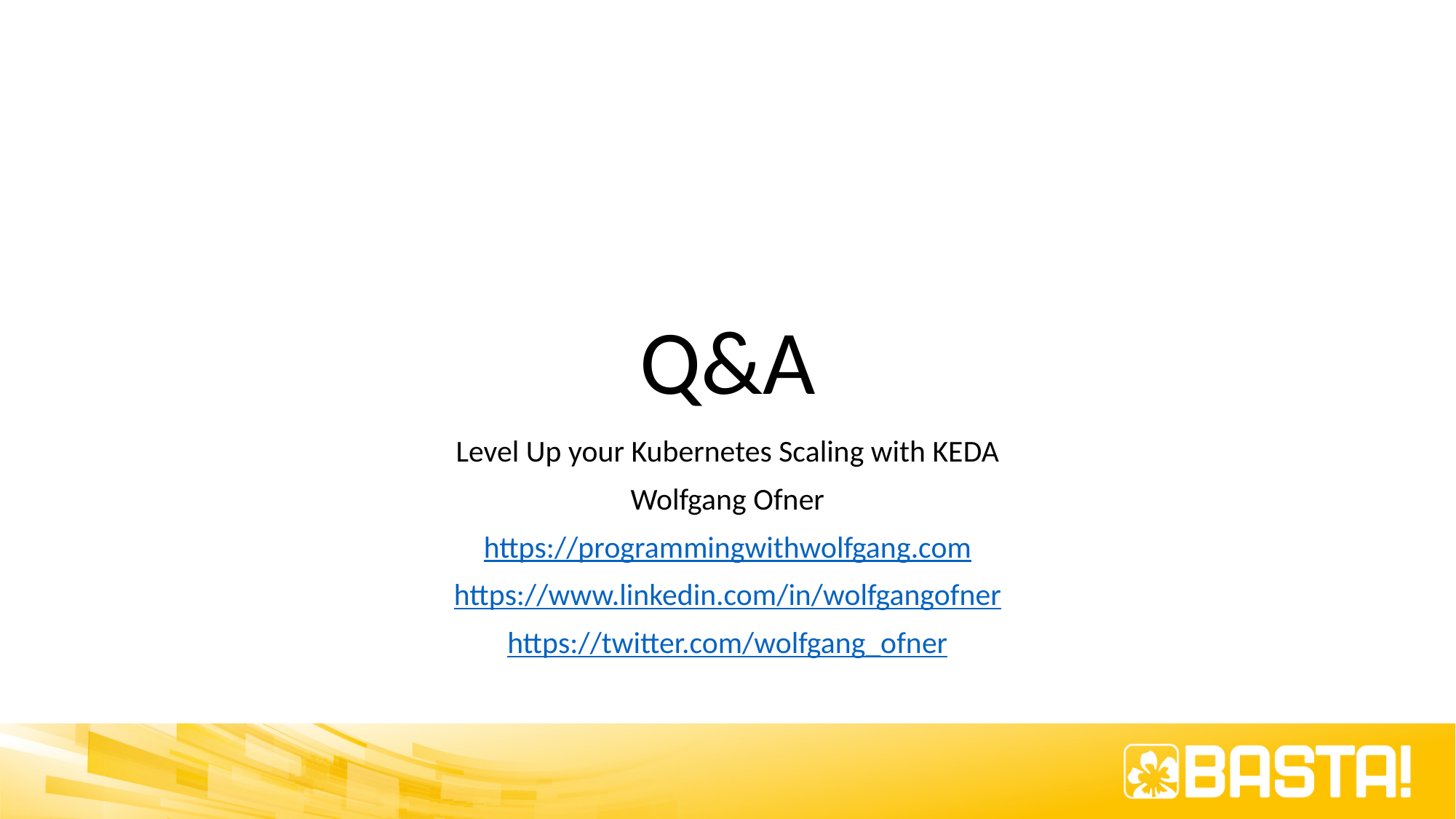

# Q&A
Level Up your Kubernetes Scaling with KEDA
Wolfgang Ofner
https://programmingwithwolfgang.com
https://www.linkedin.com/in/wolfgangofner
https://twitter.com/wolfgang_ofner